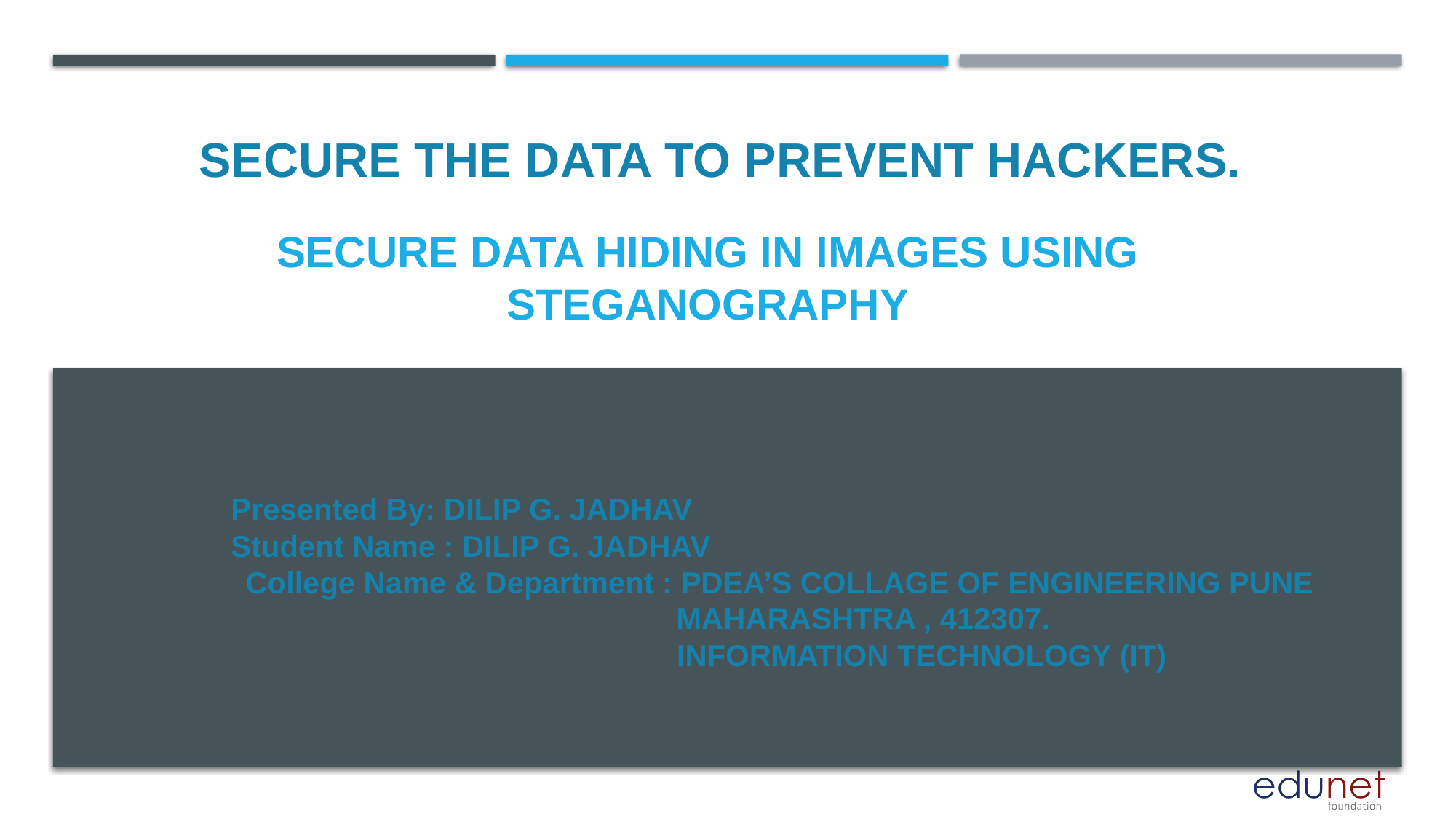

SECURE THE DATA TO PREVENT HACKERS.
# SECURE DATA HIDING IN IMAGES USING STEGANOGRAPHY
Presented By: DILIP G. JADHAV
Student Name : DILIP G. JADHAV
College Name & Department : PDEA’S COLLAGE OF ENGINEERING PUNE
                     MAHARASHTRA , 412307.
                                   INFORMATION TECHNOLOGY (IT)